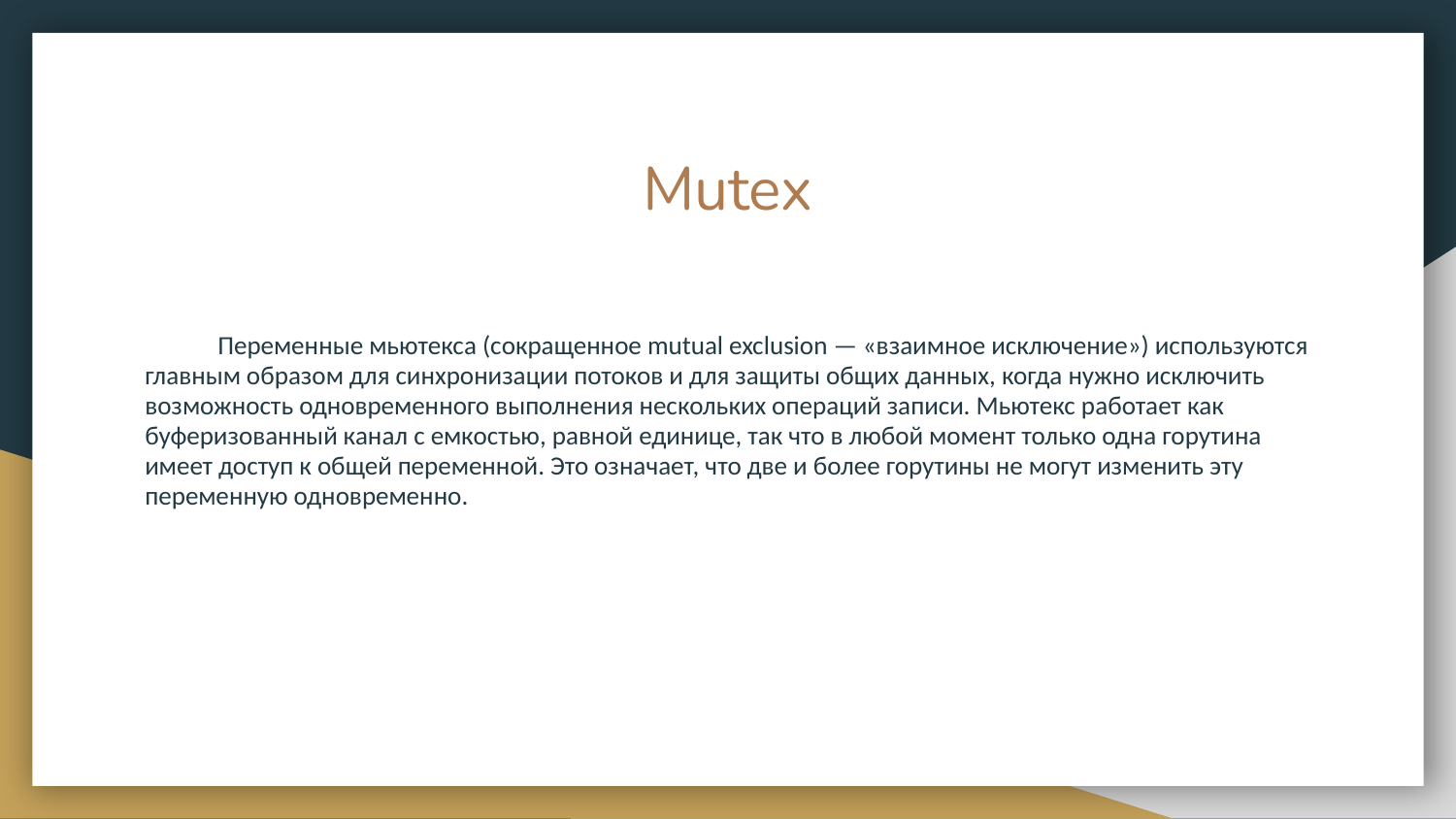

# Mutex
Переменные мьютекса (сокращенное mutual exclusion — «взаимное исключение») используются главным образом для синхронизации потоков и для защиты общих данных, когда нужно исключить возможность одновременного выполнения нескольких операций записи. Мьютекс работает как буферизованный канал с емкостью, равной единице, так что в любой момент только одна горутина имеет доступ к общей переменной. Это означает, что две и более горутины не могут изменить эту переменную одновременно.